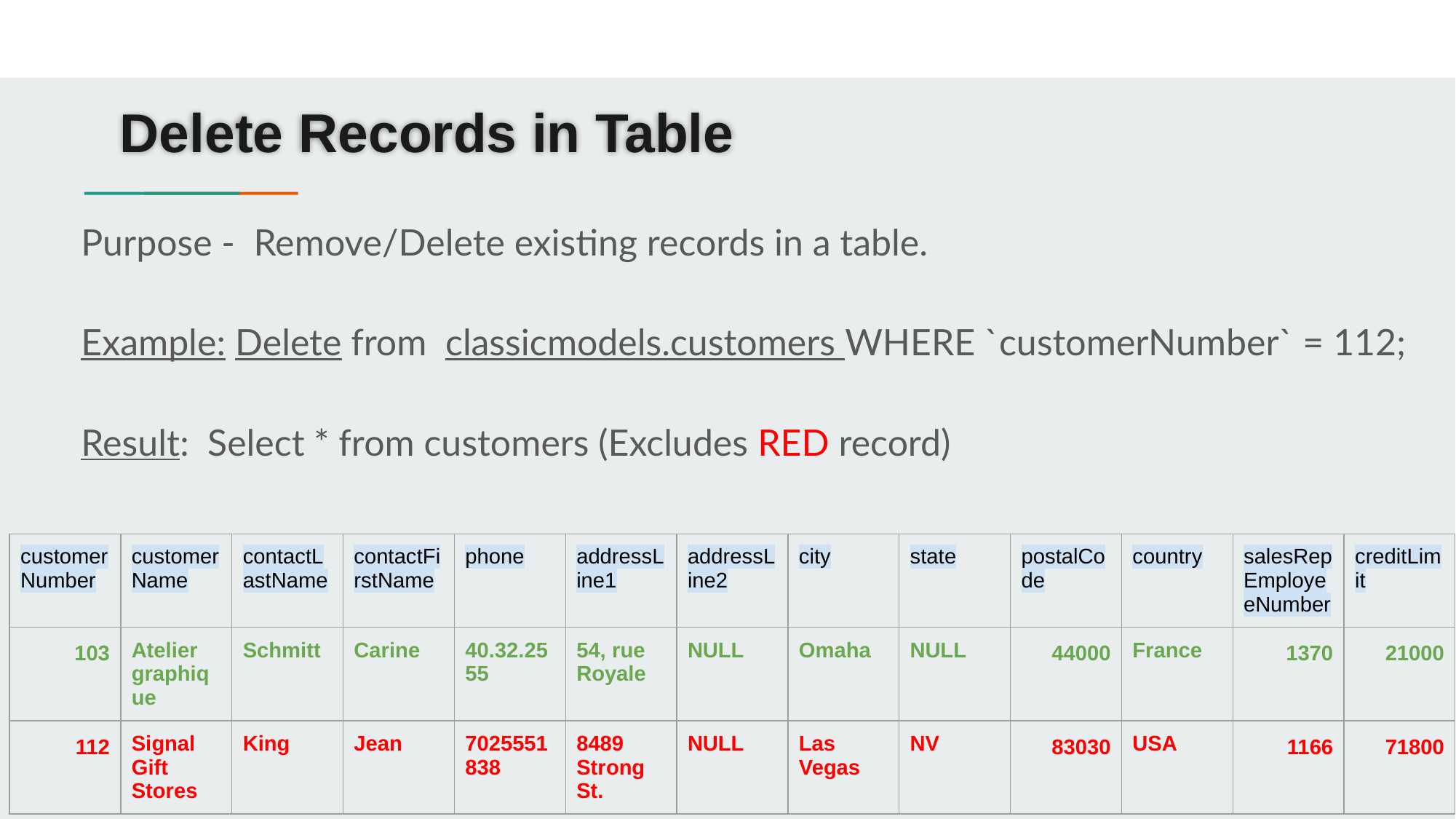

# Delete Records in Table
Purpose -  Remove/Delete existing records in a table.

Example: Delete from  classicmodels.customers WHERE `customerNumber` = 112;

Result:  Select * from customers (Excludes RED record)

| customerNumber | customerName | contactLastName | contactFirstName | phone | addressLine1 | addressLine2 | city | state | postalCode | country | salesRepEmployeeNumber | creditLimit |
| --- | --- | --- | --- | --- | --- | --- | --- | --- | --- | --- | --- | --- |
| 103 | Atelier graphique | Schmitt | Carine | 40.32.2555 | 54, rue Royale | NULL | Omaha | NULL | 44000 | France | 1370 | 21000 |
| 112 | Signal Gift Stores | King | Jean | 7025551838 | 8489 Strong St. | NULL | Las Vegas | NV | 83030 | USA | 1166 | 71800 |